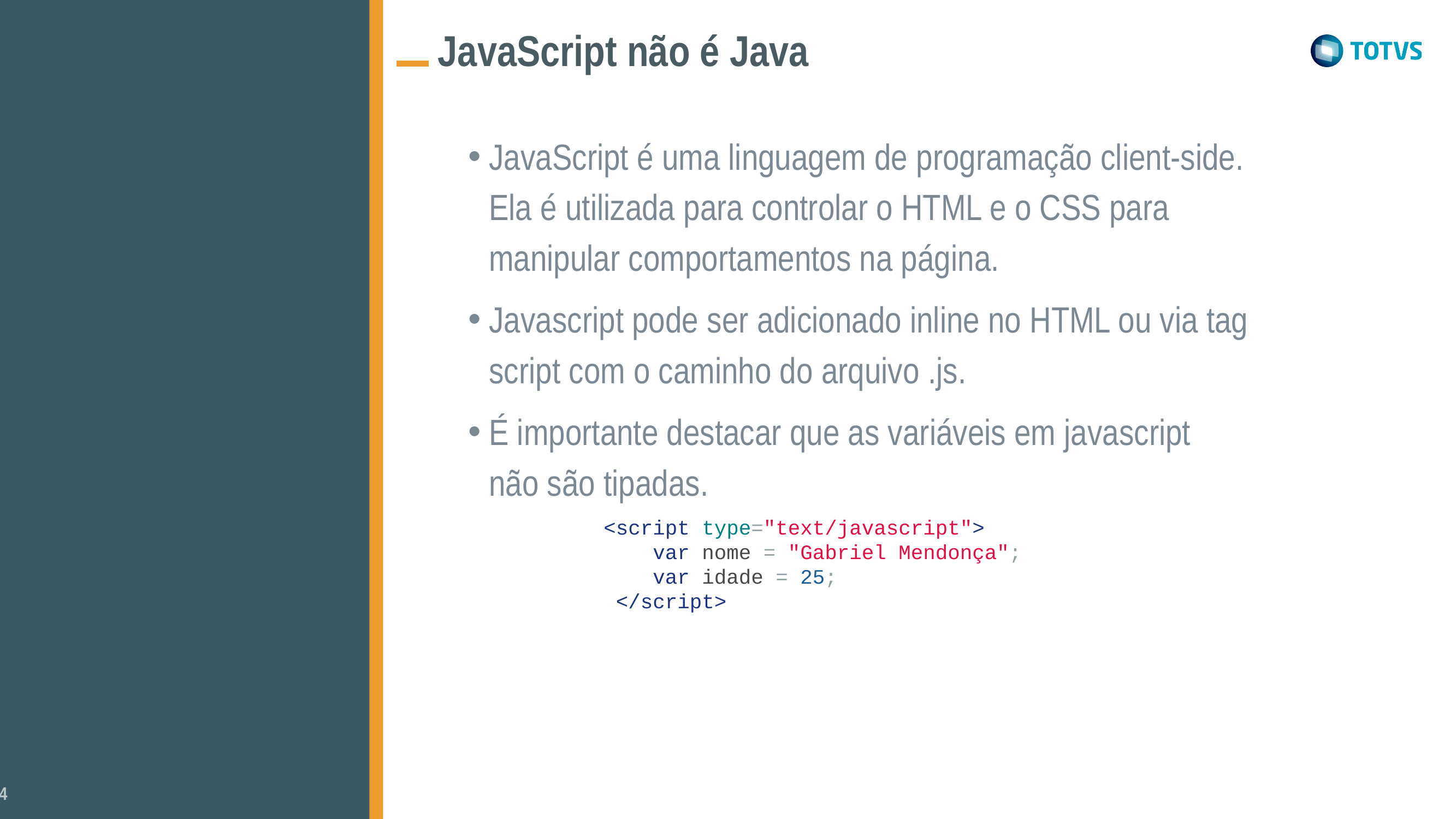

JavaScript não é Java

JavaScript é uma linguagem de programação client-side. Ela é utilizada para controlar o HTML e o CSS para manipular comportamentos na página.
Javascript pode ser adicionado inline no HTML ou via tag script com o caminho do arquivo .js.
É importante destacar que as variáveis em javascript não são tipadas.
           <script type="text/javascript">
               var nome = "Gabriel Mendonça";
               var idade = 25;
            </script>